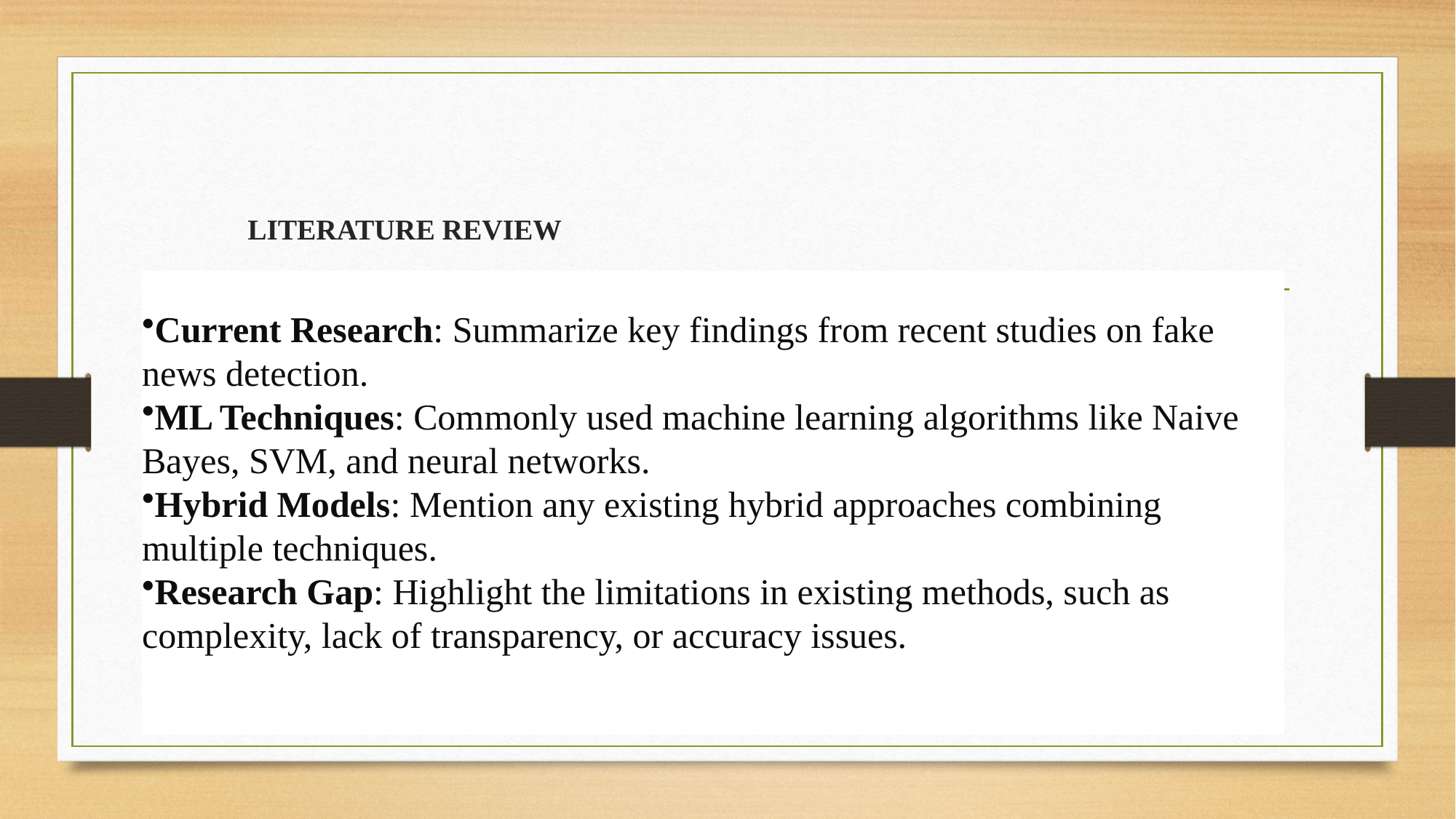

# LITERATURE REVIEW
Current Research: Summarize key findings from recent studies on fake news detection.
ML Techniques: Commonly used machine learning algorithms like Naive Bayes, SVM, and neural networks.
Hybrid Models: Mention any existing hybrid approaches combining multiple techniques.
Research Gap: Highlight the limitations in existing methods, such as complexity, lack of transparency, or accuracy issues.